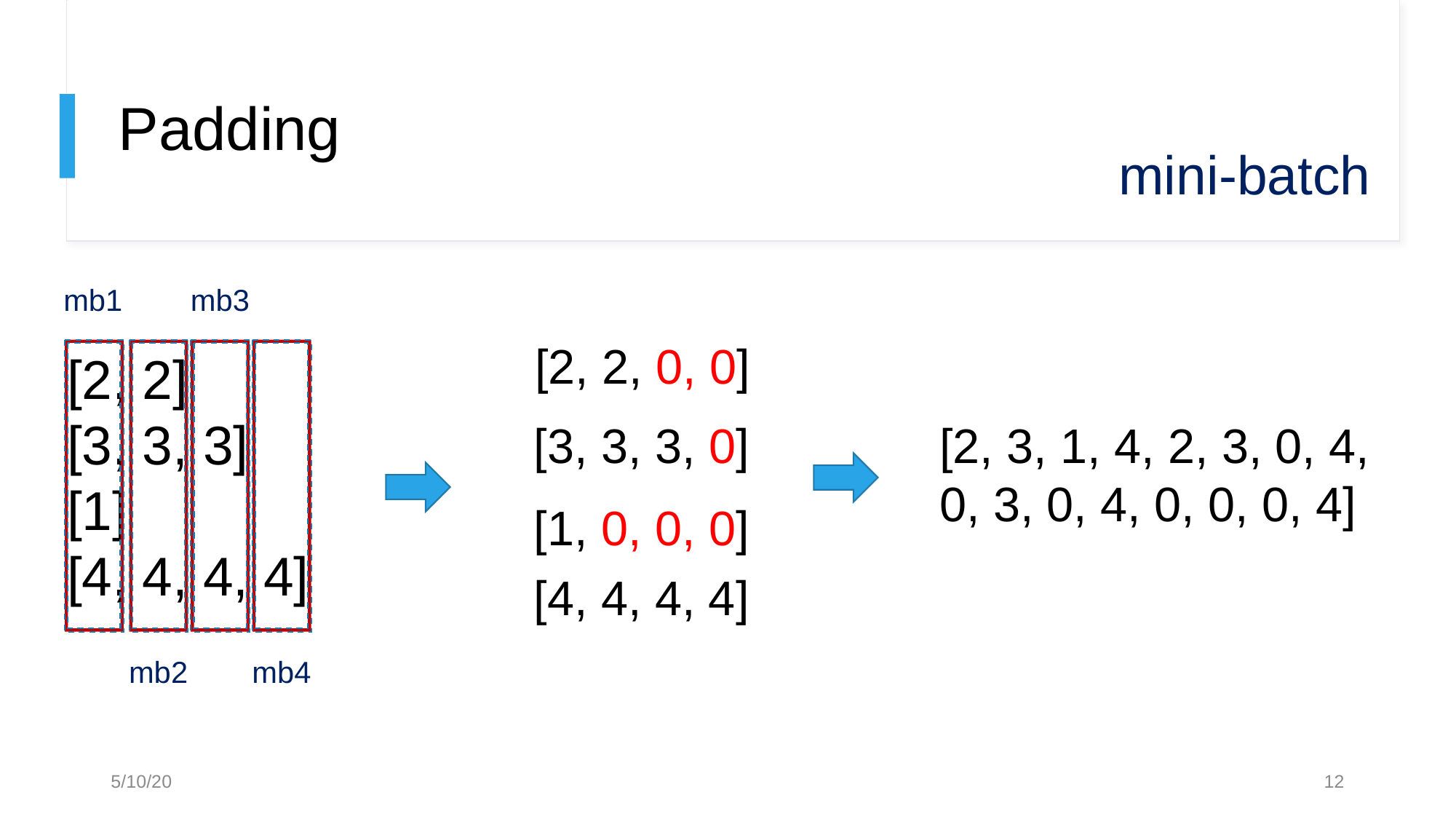

# Padding
mini-batch
mb3
mb1
[2, 2, 0, 0]
[3, 3, 3, 0]

[1, 0, 0, 0]

[4, 4, 4, 4]

[2, 2]
[3, 3, 3]
[1]
[4, 4, 4, 4]

[2, 3, 1, 4, 2, 3, 0, 4,
0, 3, 0, 4, 0, 0, 0, 4]

mb2
mb4
5/10/20
12